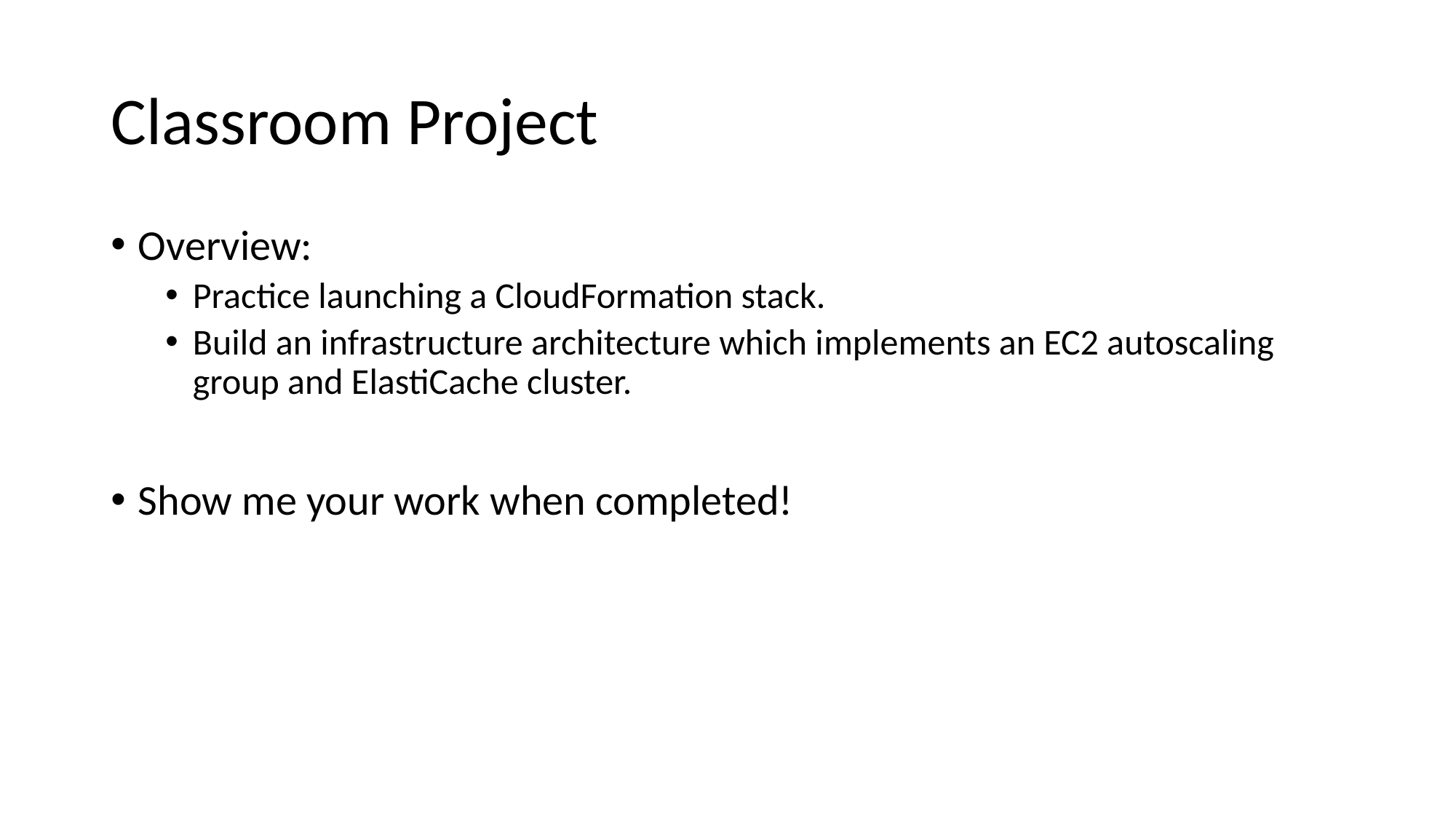

# Classroom Project
Overview:
Practice launching a CloudFormation stack.
Build an infrastructure architecture which implements an EC2 autoscaling group and ElastiCache cluster.

Show me your work when completed!